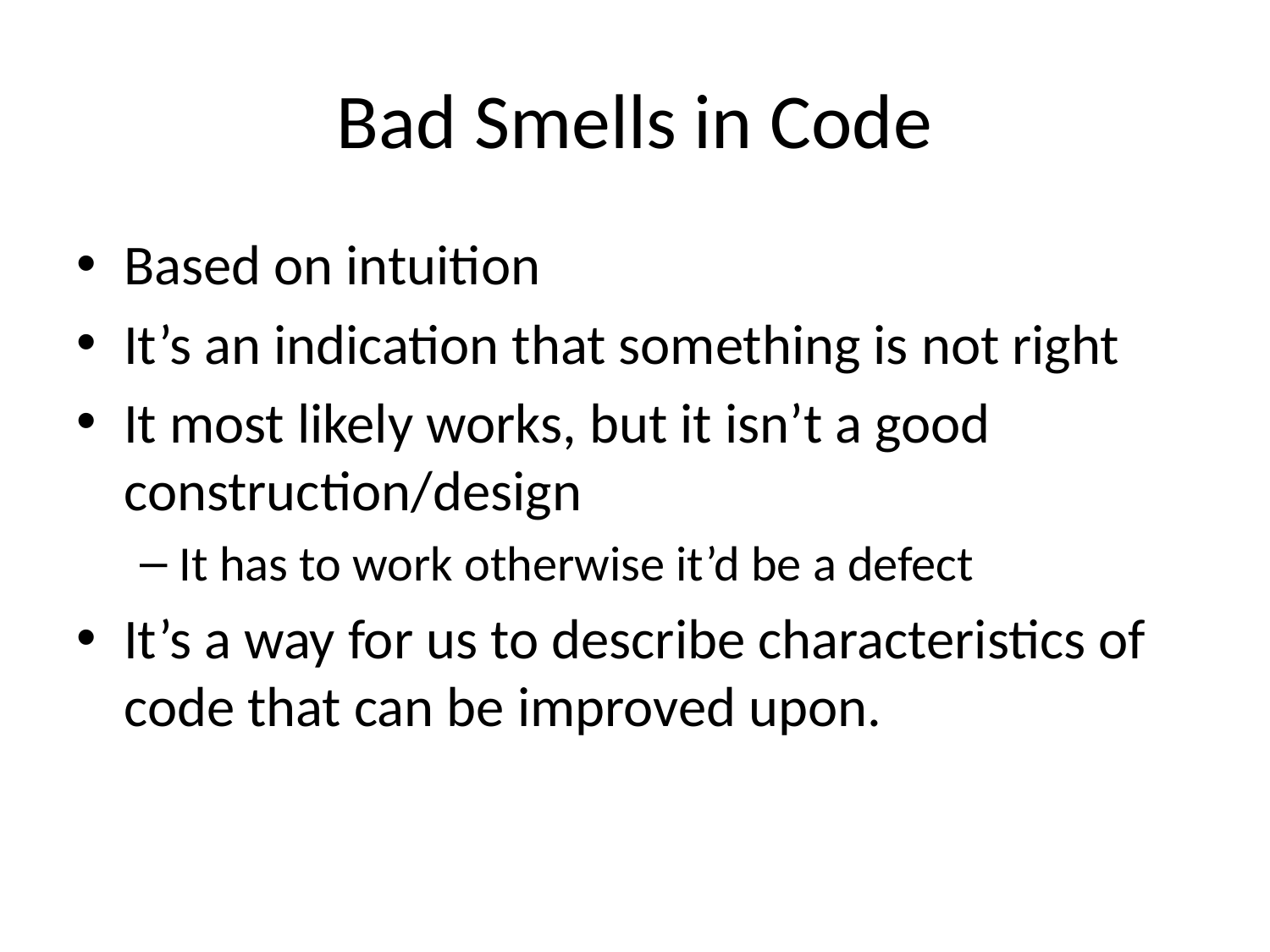

# Bad Smells in Code
Based on intuition
It’s an indication that something is not right
It most likely works, but it isn’t a good construction/design
It has to work otherwise it’d be a defect
It’s a way for us to describe characteristics of code that can be improved upon.